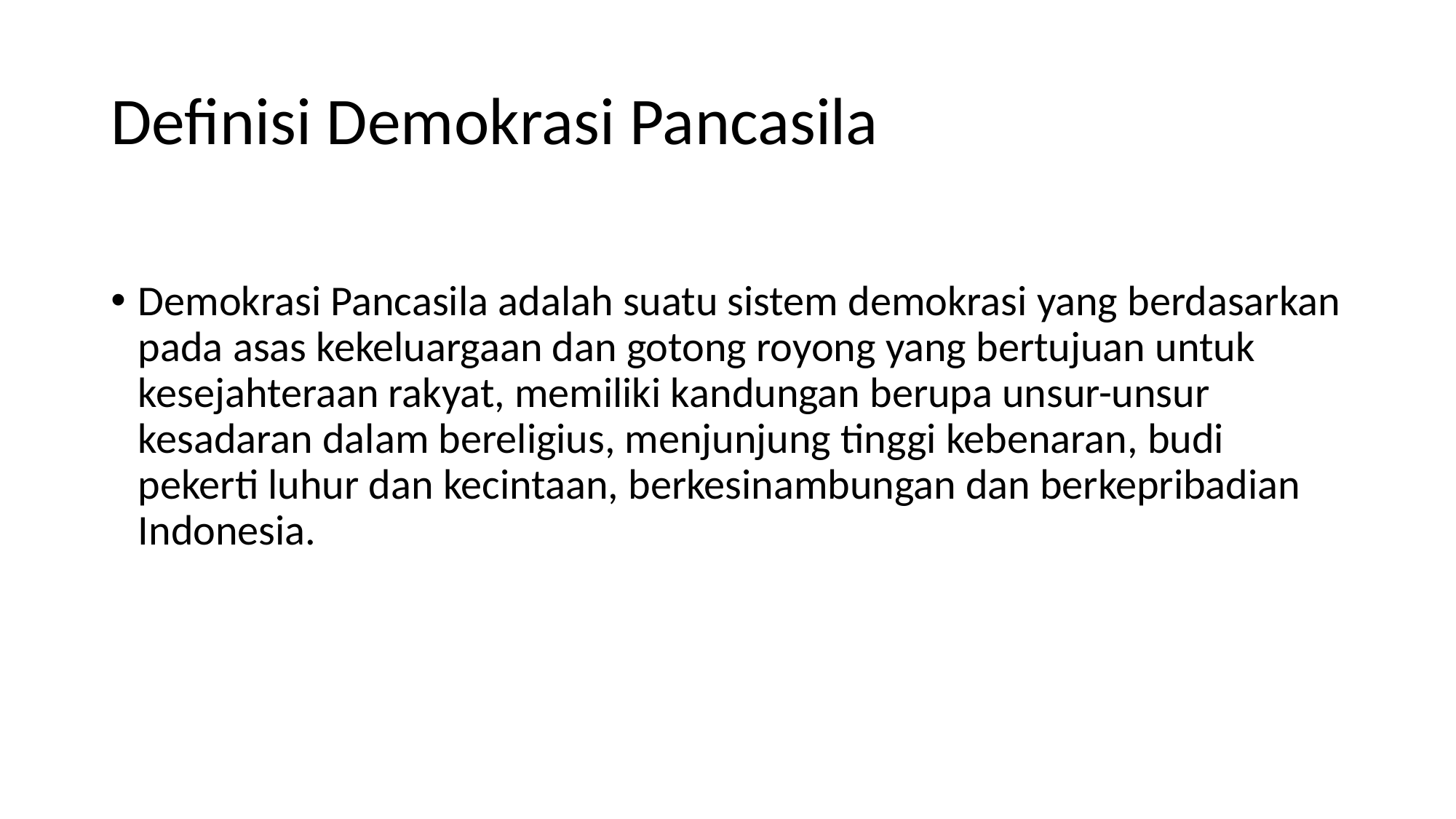

# Definisi Demokrasi Pancasila
Demokrasi Pancasila adalah suatu sistem demokrasi yang berdasarkan pada asas kekeluargaan dan gotong royong yang bertujuan untuk kesejahteraan rakyat, memiliki kandungan berupa unsur-unsur kesadaran dalam bereligius, menjunjung tinggi kebenaran, budi pekerti luhur dan kecintaan, berkesinambungan dan berkepribadian Indonesia.